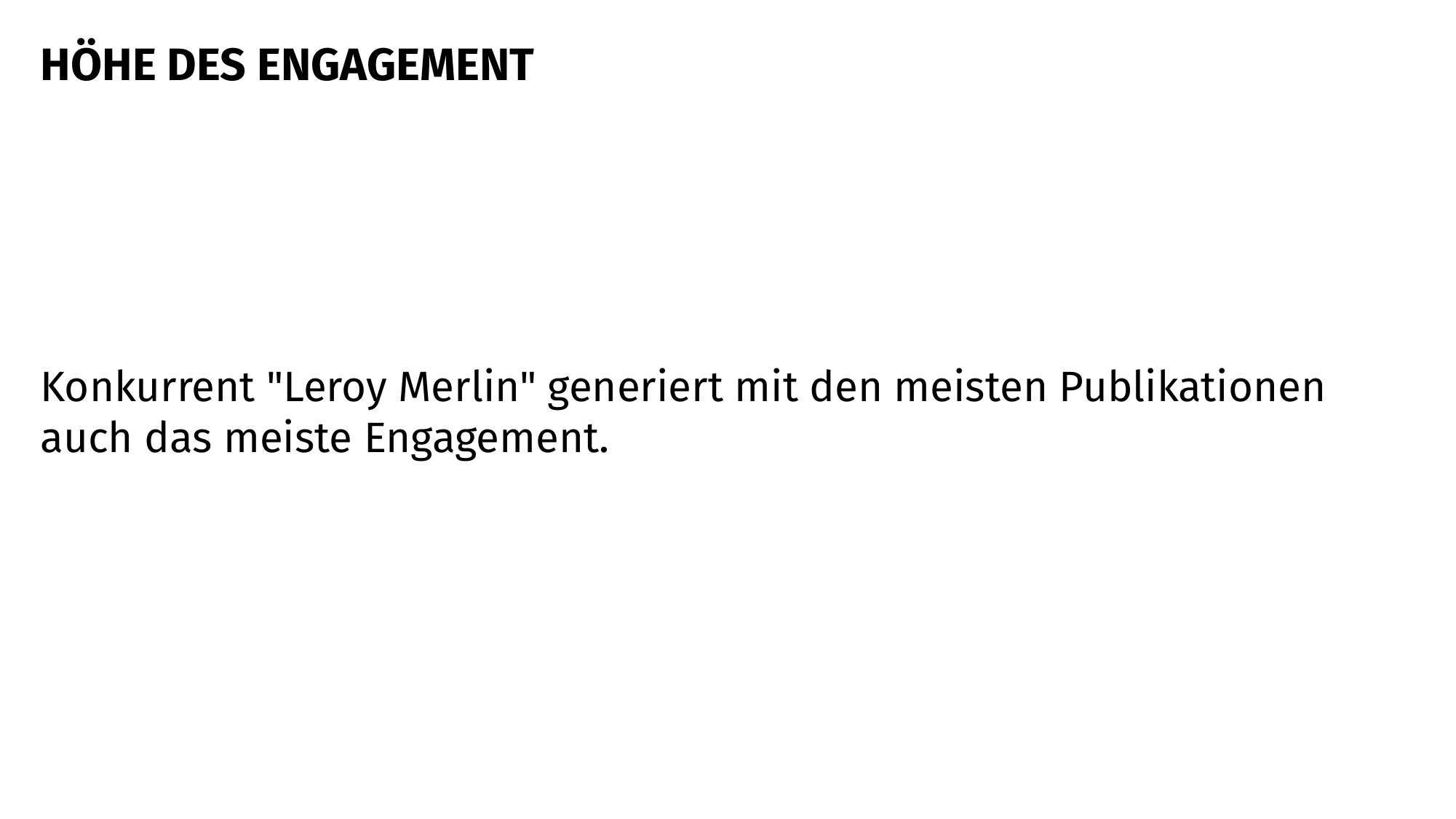

HÖHE DES ENGAGEMENT
Konkurrent "Leroy Merlin" generiert mit den meisten Publikationen auch das meiste Engagement.